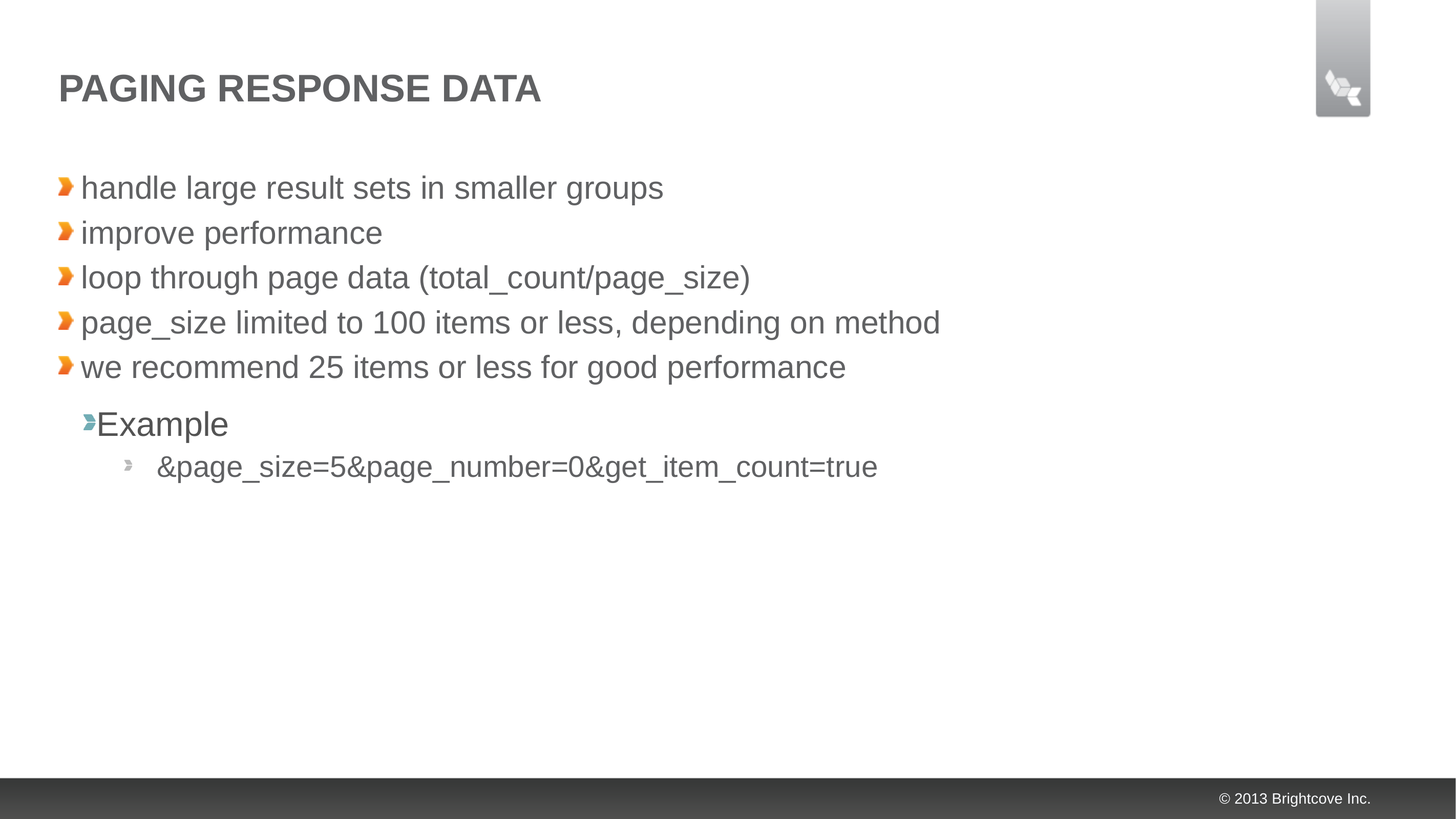

# Paging Response data
handle large result sets in smaller groups
improve performance
loop through page data (total_count/page_size)
page_size limited to 100 items or less, depending on method
we recommend 25 items or less for good performance
Example
&page_size=5&page_number=0&get_item_count=true